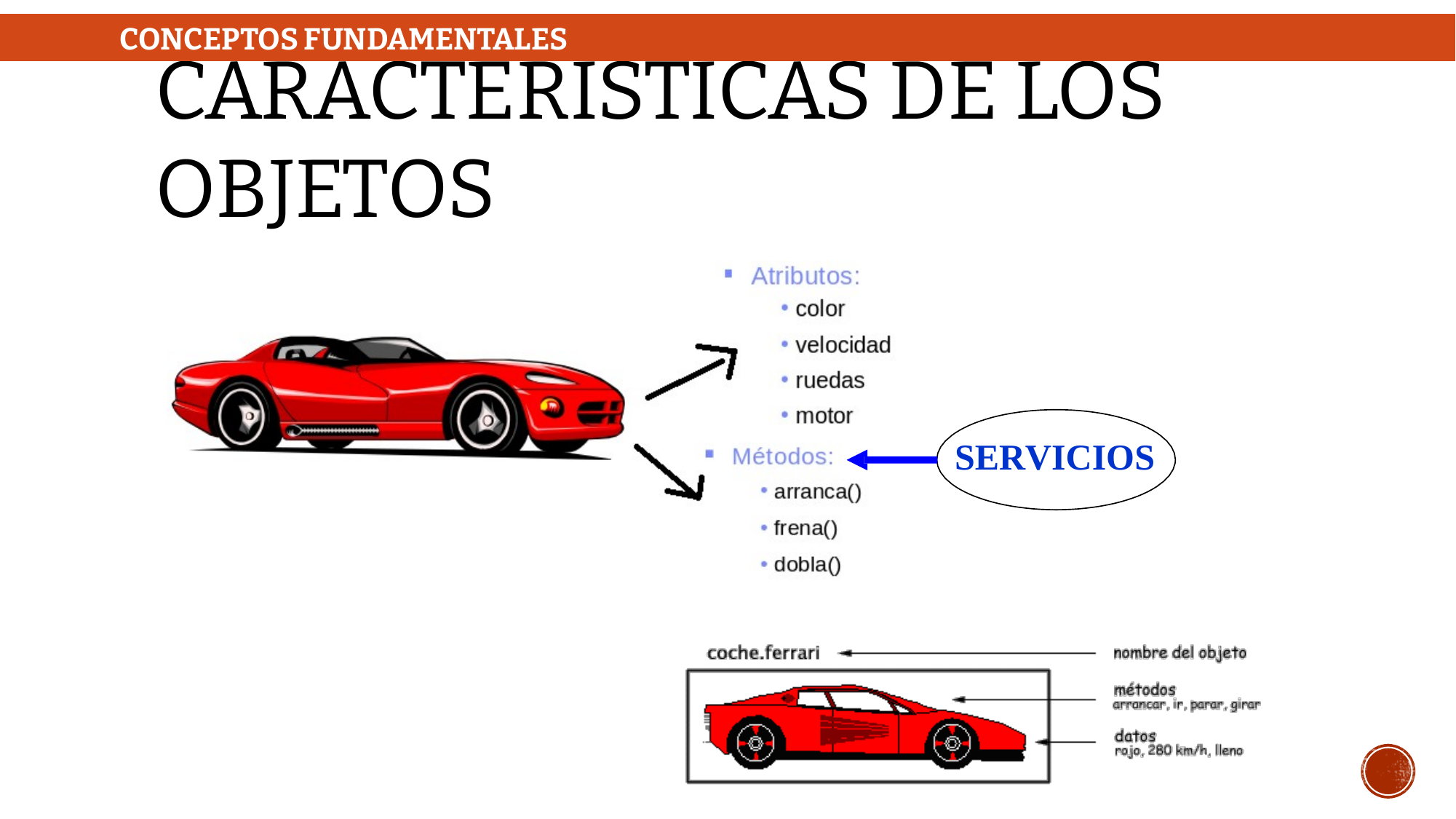

CONCEPTOS FUNDAMENTALES
# Características de los Objetos

SERVICIOS